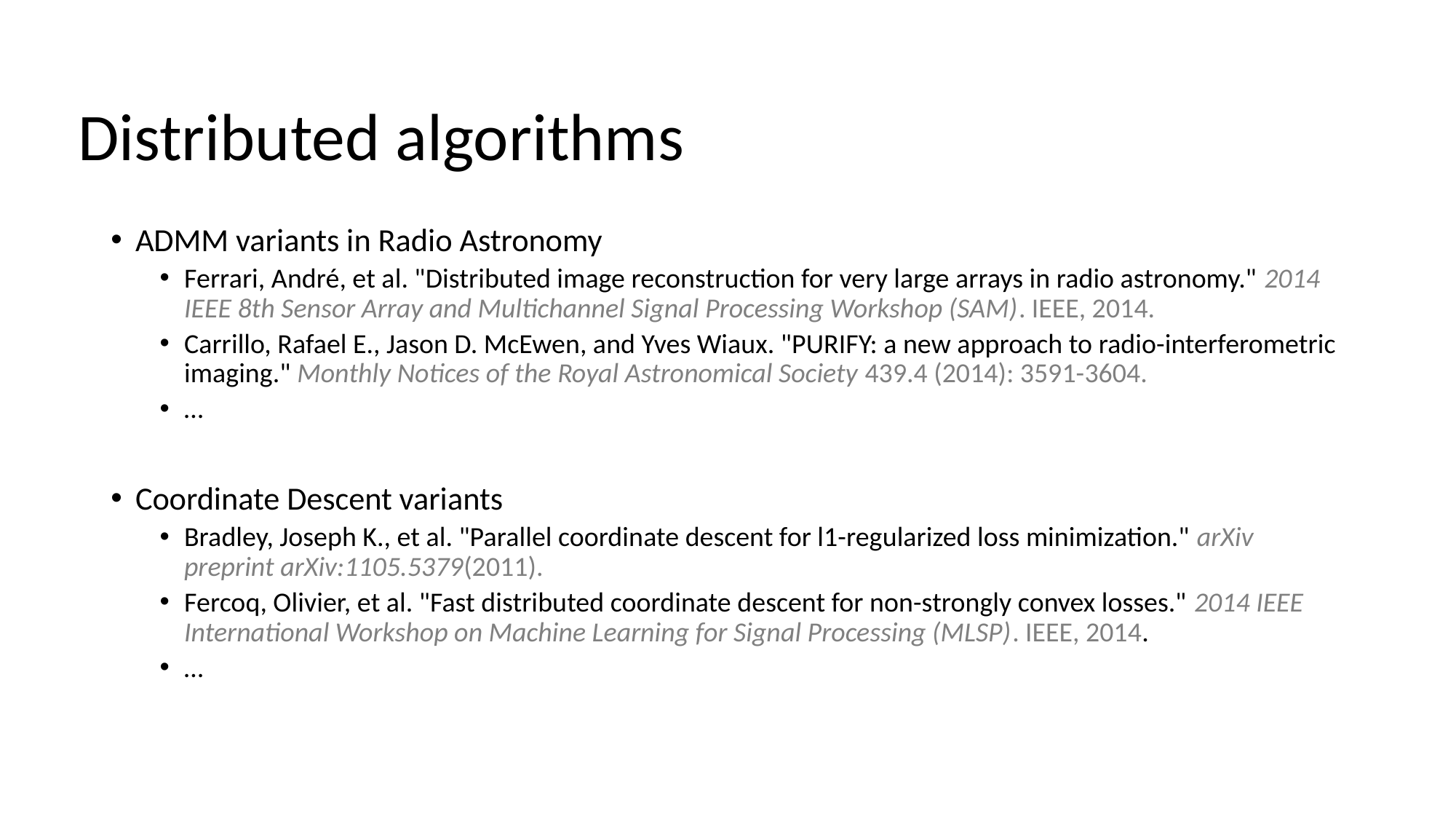

# Distributed algorithms
ADMM variants in Radio Astronomy
Ferrari, André, et al. "Distributed image reconstruction for very large arrays in radio astronomy." 2014 IEEE 8th Sensor Array and Multichannel Signal Processing Workshop (SAM). IEEE, 2014.
Carrillo, Rafael E., Jason D. McEwen, and Yves Wiaux. "PURIFY: a new approach to radio-interferometric imaging." Monthly Notices of the Royal Astronomical Society 439.4 (2014): 3591-3604.
…

Coordinate Descent variants
Bradley, Joseph K., et al. "Parallel coordinate descent for l1-regularized loss minimization." arXiv preprint arXiv:1105.5379(2011).
Fercoq, Olivier, et al. "Fast distributed coordinate descent for non-strongly convex losses." 2014 IEEE International Workshop on Machine Learning for Signal Processing (MLSP). IEEE, 2014.
…